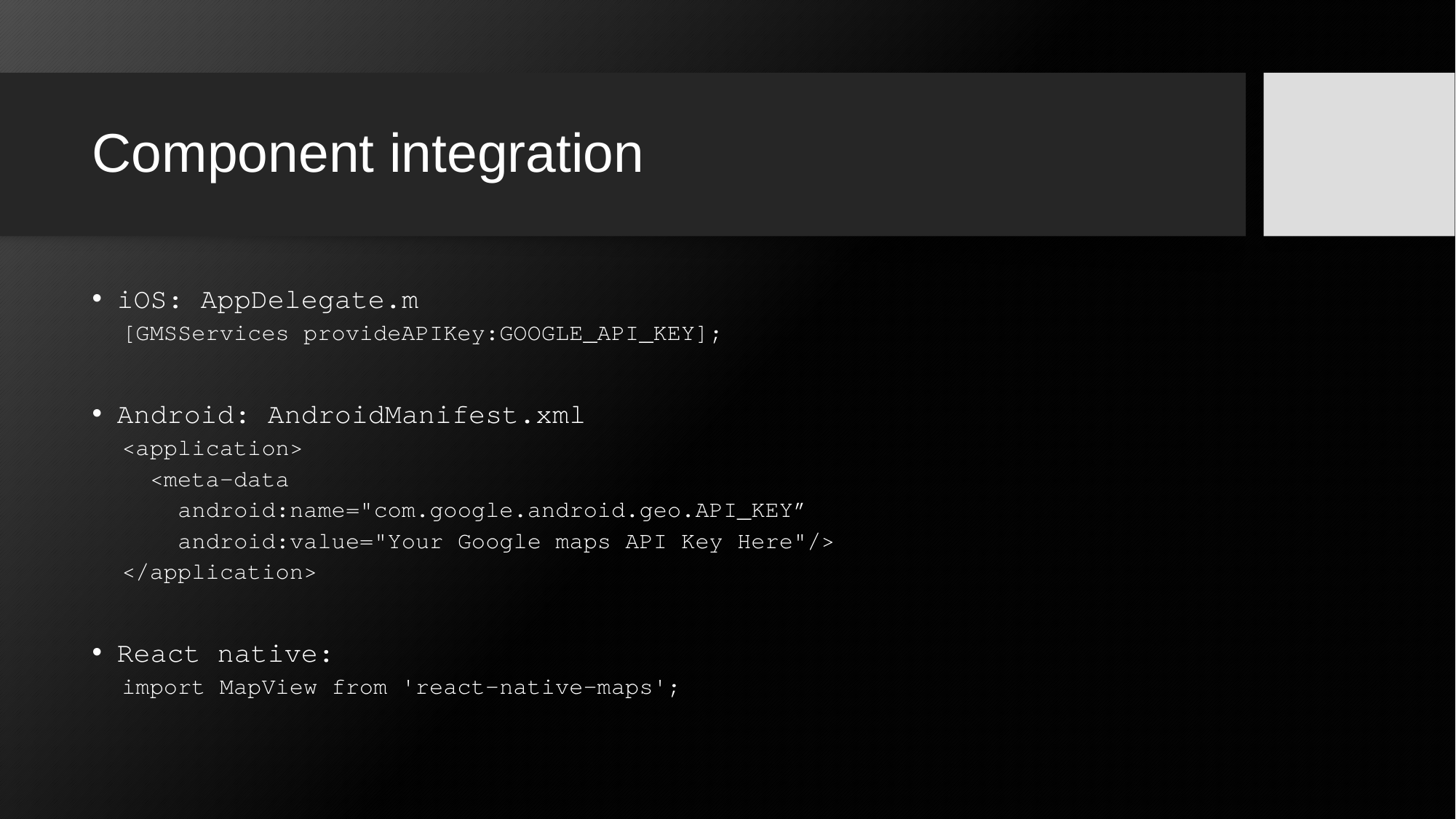

# Component integration
iOS: AppDelegate.m
[GMSServices provideAPIKey:GOOGLE_API_KEY];

Android: AndroidManifest.xml
<application>
  <meta-data
    android:name="com.google.android.geo.API_KEY”
    android:value="Your Google maps API Key Here"/>
</application>

React native:
import MapView from 'react-native-maps';